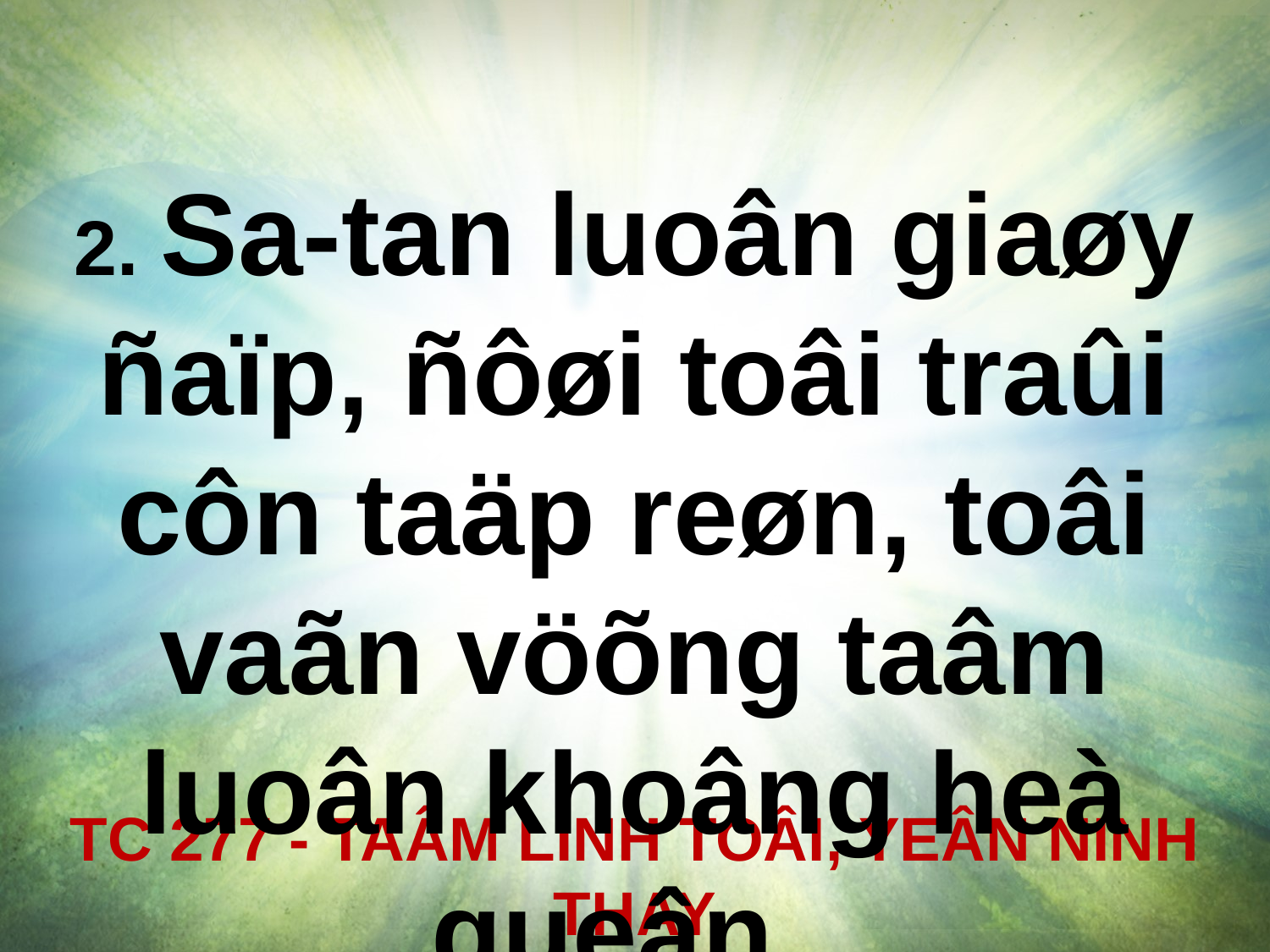

2. Sa-tan luoân giaøy ñaïp, ñôøi toâi traûi côn taäp reøn, toâi vaãn vöõng taâm luoân khoâng heà queân.
TC 277 - TAÂM LINH TOÂI, YEÂN NINH THAY